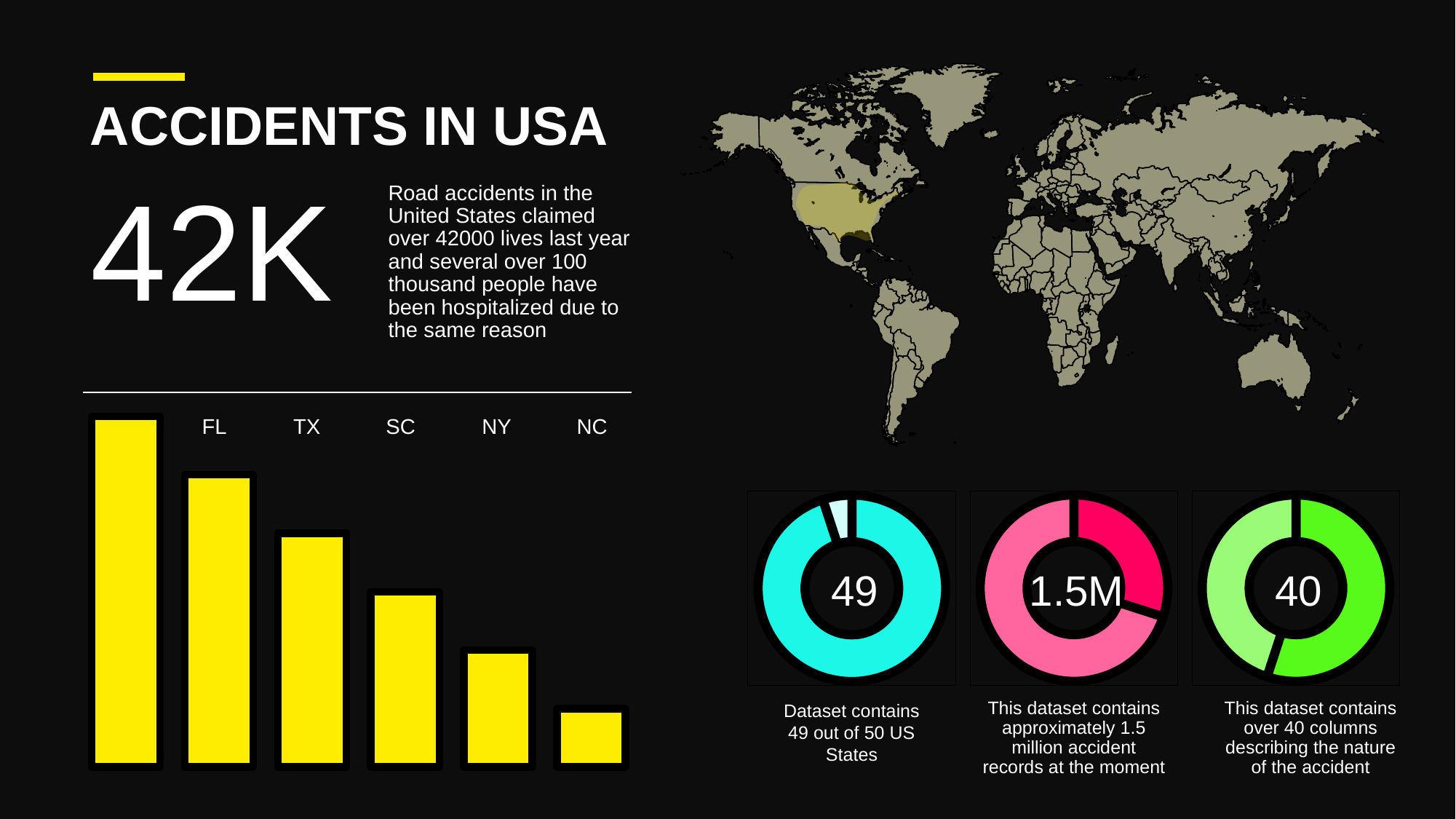

# ACCIDENTS IN USA
42K
Road accidents in the United States claimed over 42000 lives last year and several over 100 thousand people have been hospitalized due to the same reason

### Chart

| Category | Series 1 |
|---|---|
| Category 1 | 60.0 |
| Category 2 | 50.0 |
| Category 3 | 40.0 |
| Category 4 | 30.0 |
| Category 5 | 20.0 |
| Category 6 | 10.0 |
CA
FL
TX
SC
NY
NC

### Chart

| Category | Sales |
|---|---|
| 1st Qtr | 30.0 |
| 2nd Qtr | 70.0 |

### Chart

| Category | Sales |
|---|---|
| 1st Qtr | 55.0 |
| 2nd Qtr | 45.0 |

### Chart

| Category | Sales |
|---|---|
| 1st Qtr | 95.0 |
| 2nd Qtr | 5.0 |
1.5M
40
49
Dataset contains 49 out of 50 US States
This dataset contains approximately 1.5 million accident records at the moment
This dataset contains over 40 columns describing the nature of the accident